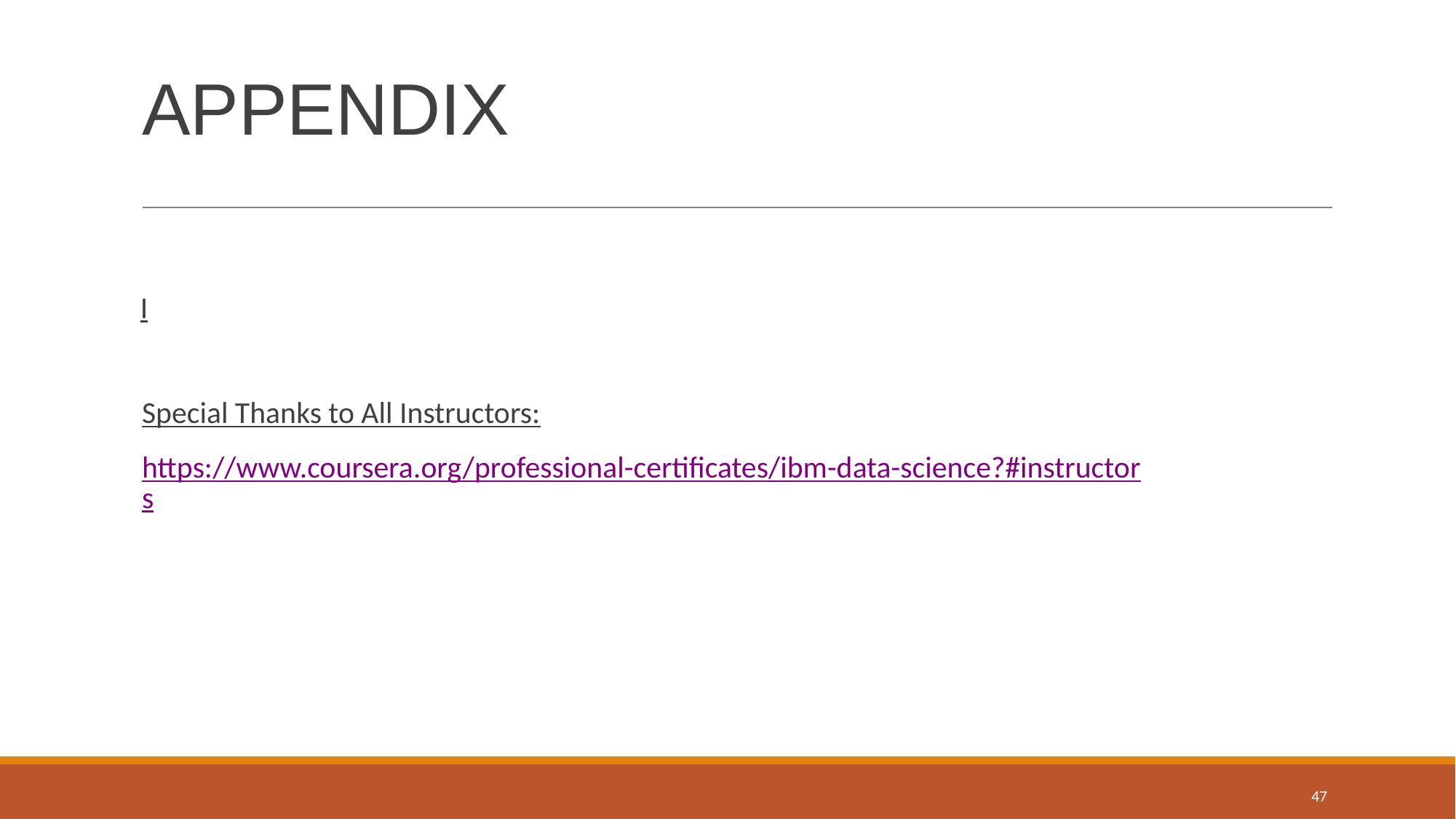

# APPENDIX

I

Special Thanks to All Instructors:
https://www.coursera.org/professional-certificates/ibm-data-science?#instructors
47